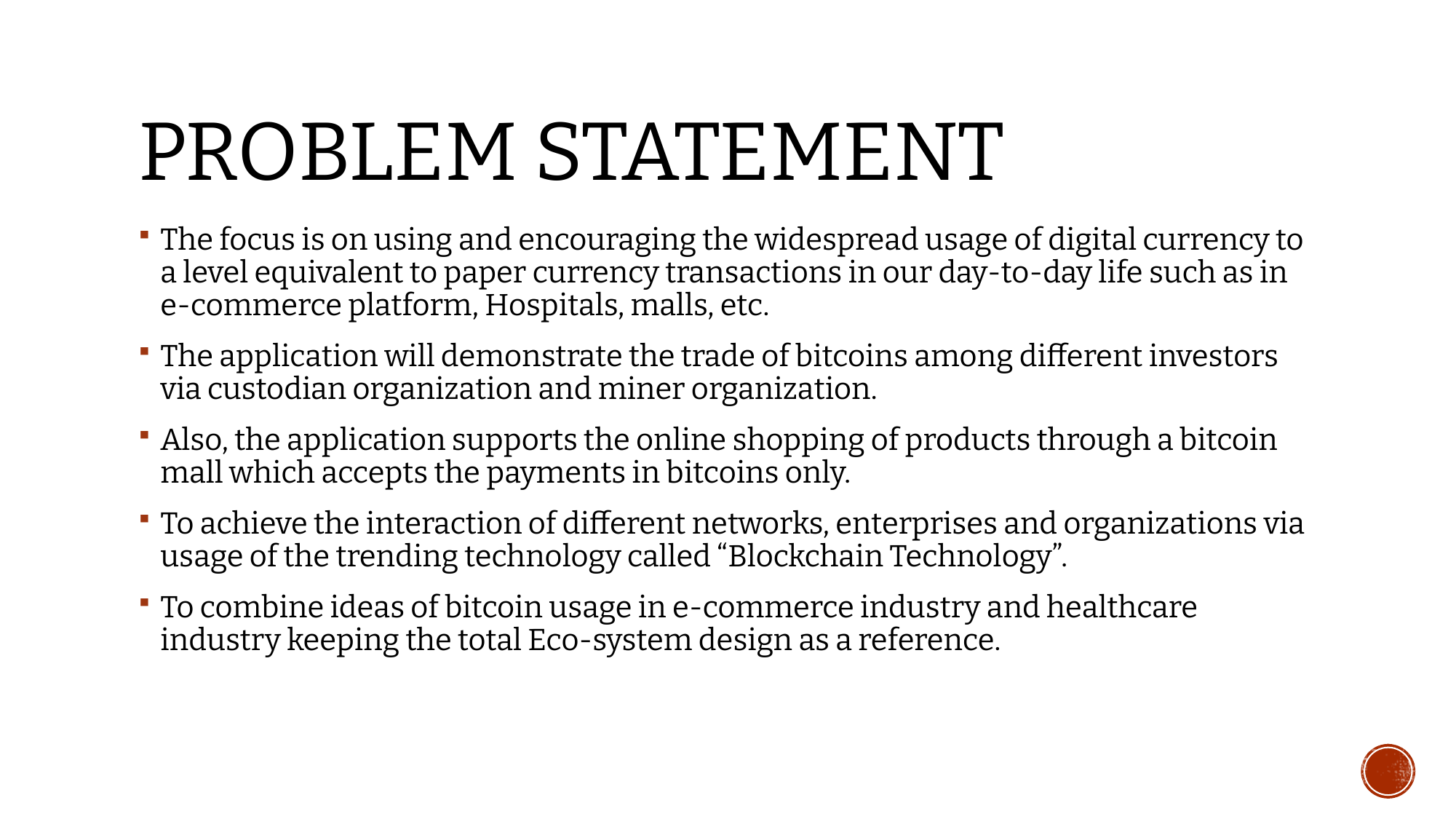

# PROBLEM STATEMENT
The focus is on using and encouraging the widespread usage of digital currency to a level equivalent to paper currency transactions in our day-to-day life such as in e-commerce platform, Hospitals, malls, etc.
The application will demonstrate the trade of bitcoins among different investors via custodian organization and miner organization.
Also, the application supports the online shopping of products through a bitcoin mall which accepts the payments in bitcoins only.
To achieve the interaction of different networks, enterprises and organizations via usage of the trending technology called “Blockchain Technology”.
To combine ideas of bitcoin usage in e-commerce industry and healthcare industry keeping the total Eco-system design as a reference.